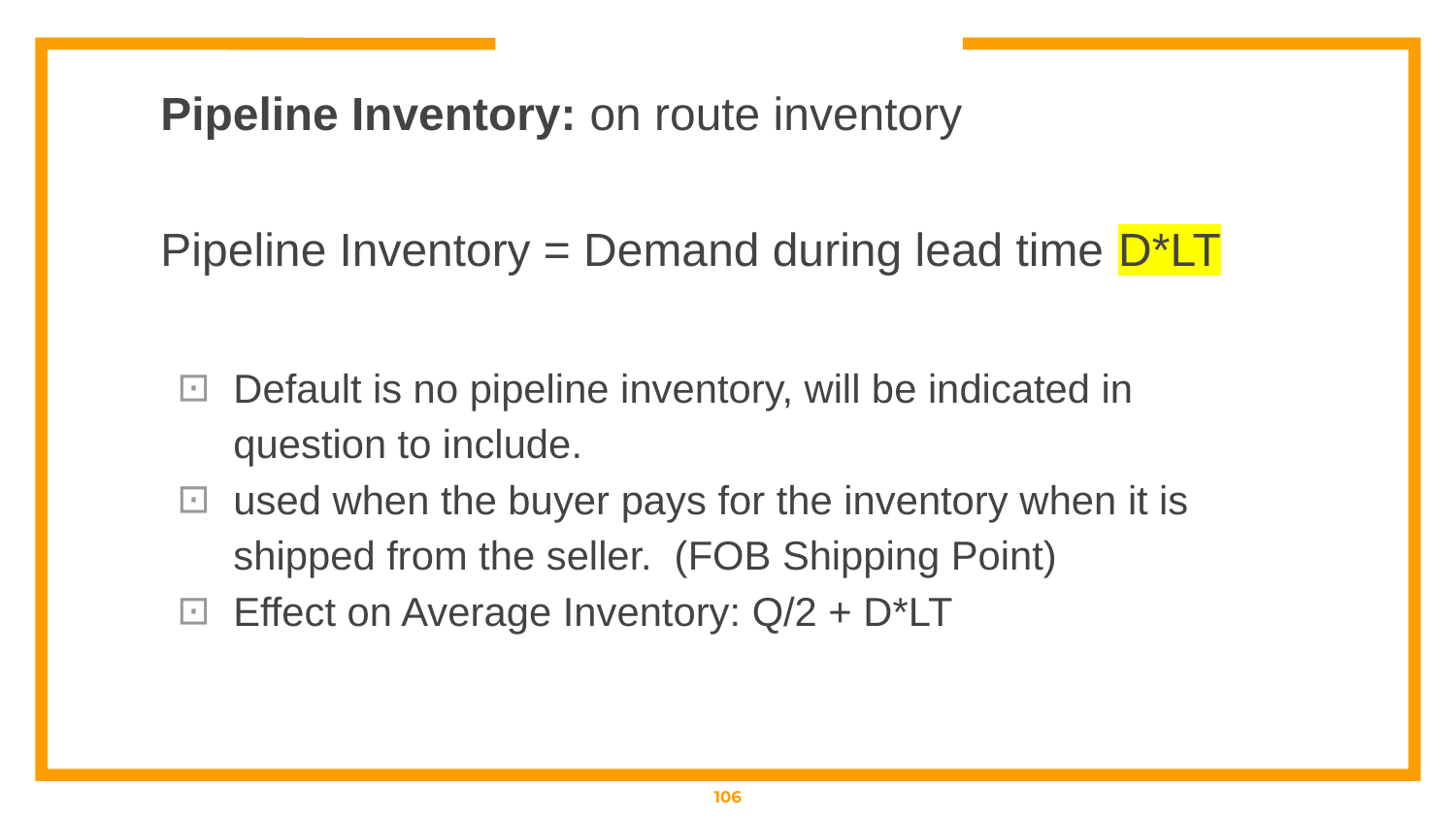

Pipeline Inventory: on route inventory

Pipeline Inventory = Demand during lead time D*LT

Default is no pipeline inventory, will be indicated in question to include.
used when the buyer pays for the inventory when it is shipped from the seller.  (FOB Shipping Point)
Effect on Average Inventory: Q/2 + D*LT

106